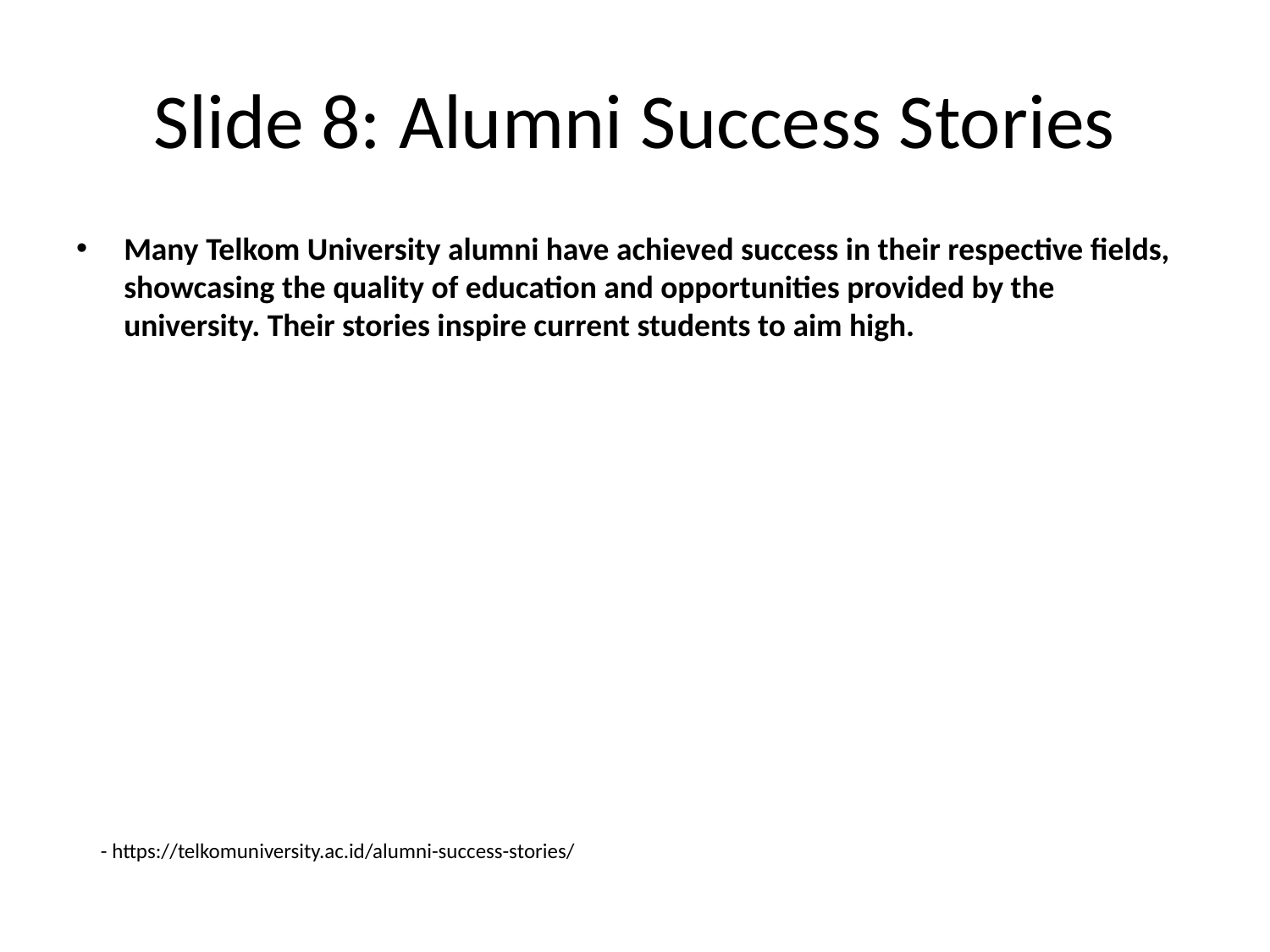

# Slide 8: Alumni Success Stories
Many Telkom University alumni have achieved success in their respective fields, showcasing the quality of education and opportunities provided by the university. Their stories inspire current students to aim high.

- https://telkomuniversity.ac.id/alumni-success-stories/